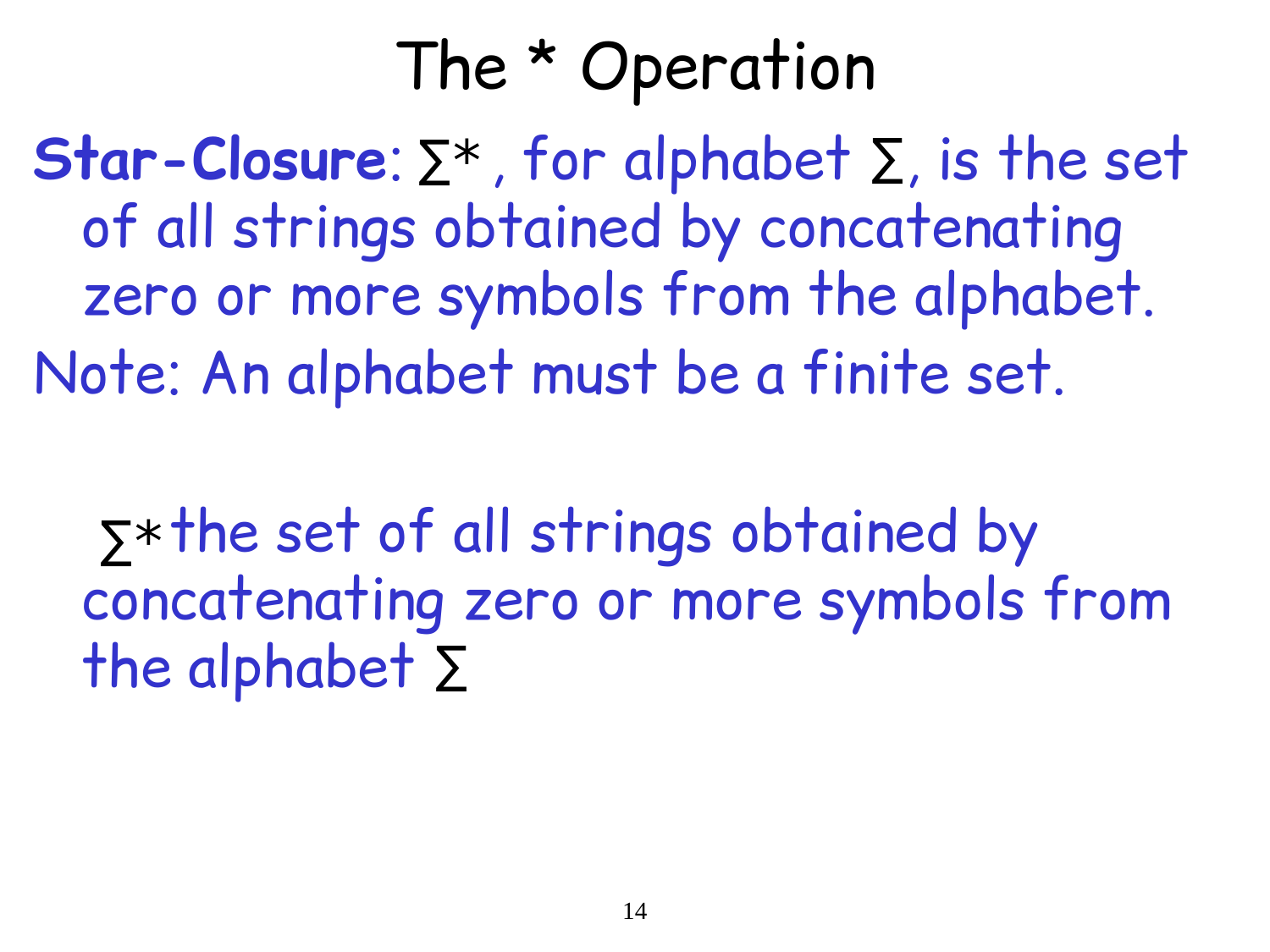

# The * Operation
Star-Closure:     , for alphabet ∑, is the set of all strings obtained by concatenating zero or more symbols from the alphabet.
Note: An alphabet must be a finite set.

        the set of all strings obtained by concatenating zero or more symbols from the alphabet ∑

∑*
∑*
14